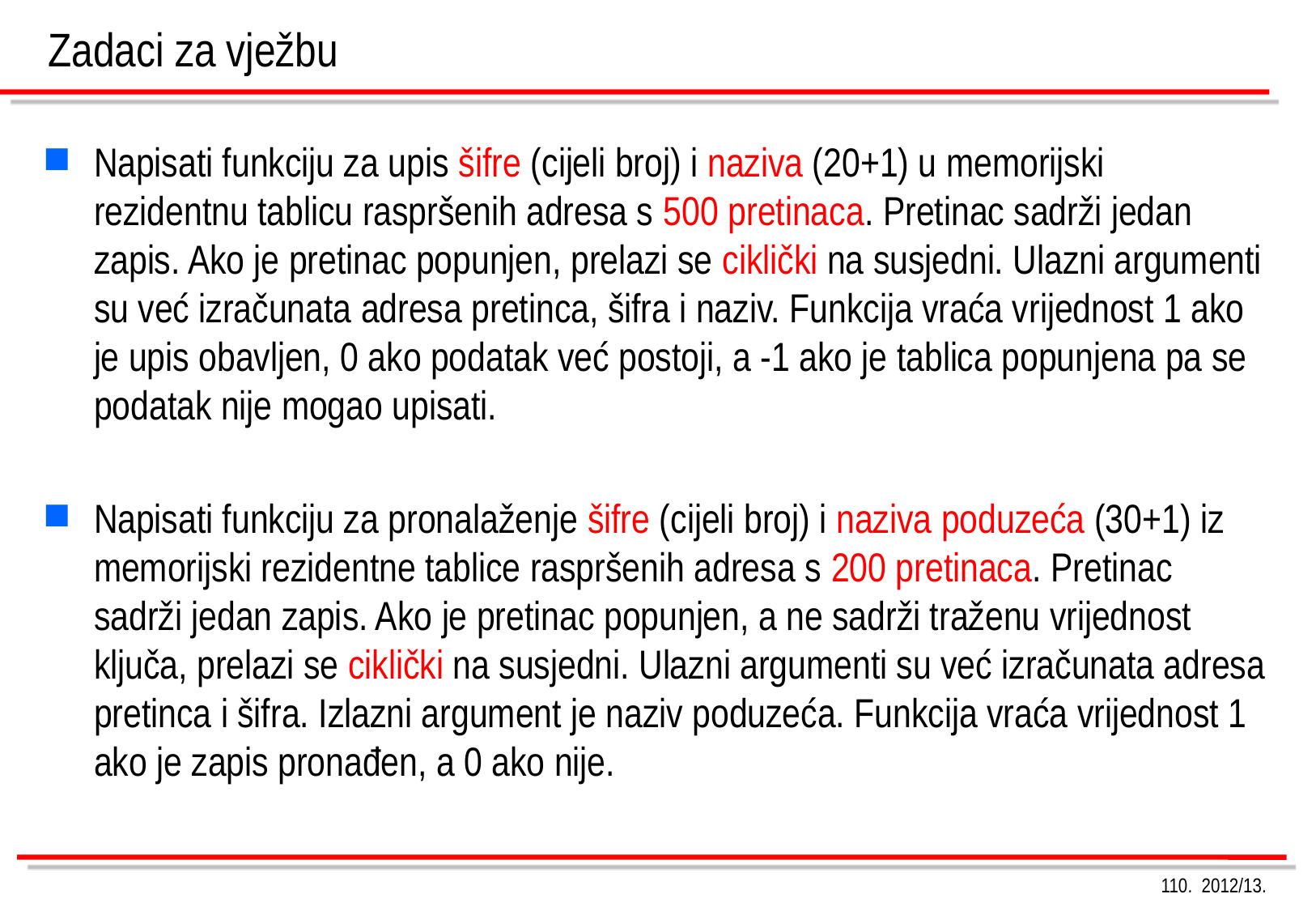

# Zadaci za vježbu
Napisati funkciju za upis šifre (cijeli broj) i naziva (20+1) u memorijski rezidentnu tablicu raspršenih adresa s 500 pretinaca. Pretinac sadrži jedan zapis. Ako je pretinac popunjen, prelazi se ciklički na susjedni. Ulazni argumenti su već izračunata adresa pretinca, šifra i naziv. Funkcija vraća vrijednost 1 ako je upis obavljen, 0 ako podatak već postoji, a -1 ako je tablica popunjena pa se podatak nije mogao upisati.

Napisati funkciju za pronalaženje šifre (cijeli broj) i naziva poduzeća (30+1) iz memorijski rezidentne tablice raspršenih adresa s 200 pretinaca. Pretinac sadrži jedan zapis. Ako je pretinac popunjen, a ne sadrži traženu vrijednost ključa, prelazi se ciklički na susjedni. Ulazni argumenti su već izračunata adresa pretinca i šifra. Izlazni argument je naziv poduzeća. Funkcija vraća vrijednost 1 ako je zapis pronađen, a 0 ako nije.
110.  2012/13.